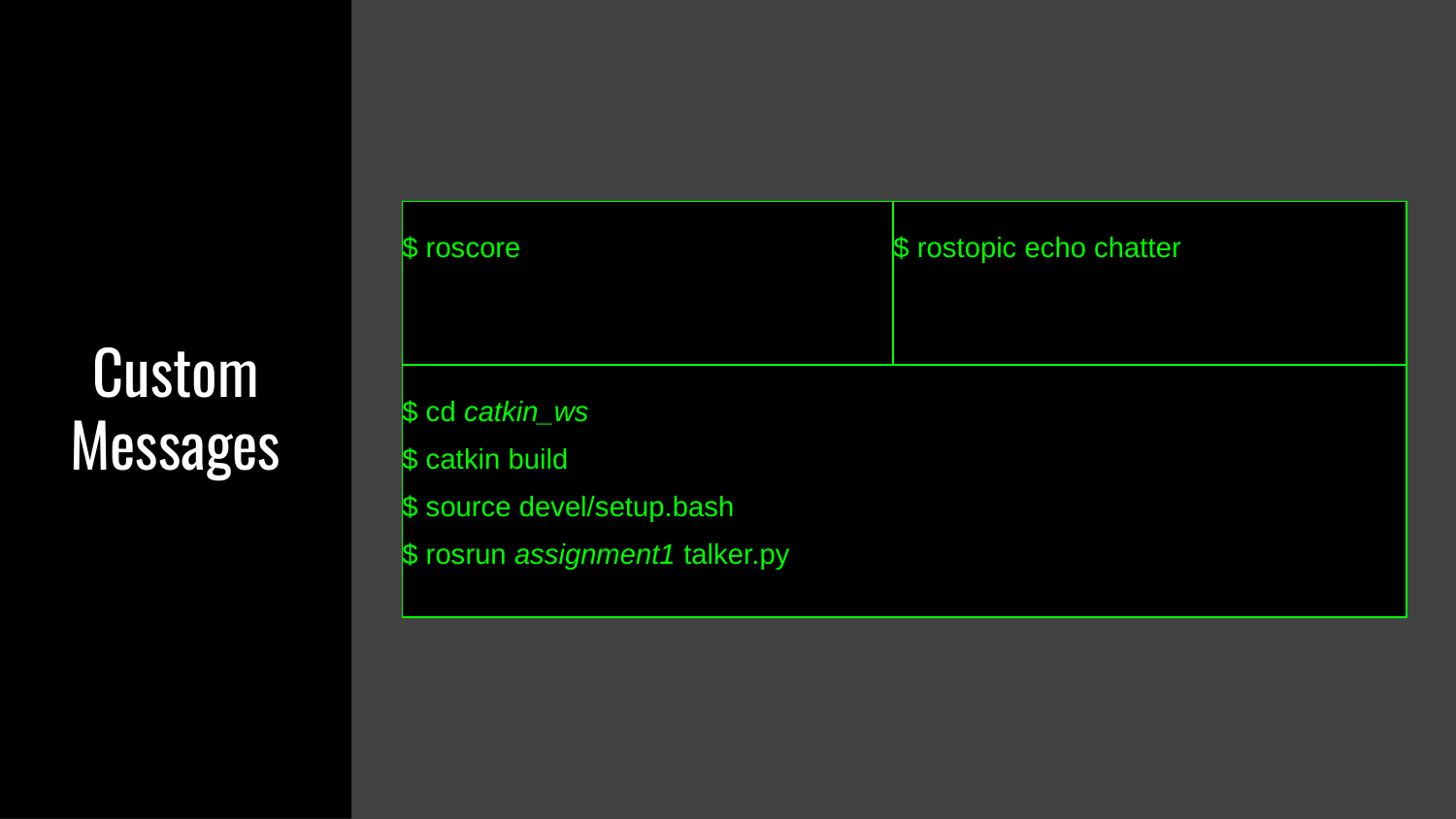

Custom Messages
# $ roscore
$ rostopic echo chatter
$ cd catkin_ws
$ catkin build
$ source devel/setup.bash
$ rosrun assignment1 talker.py